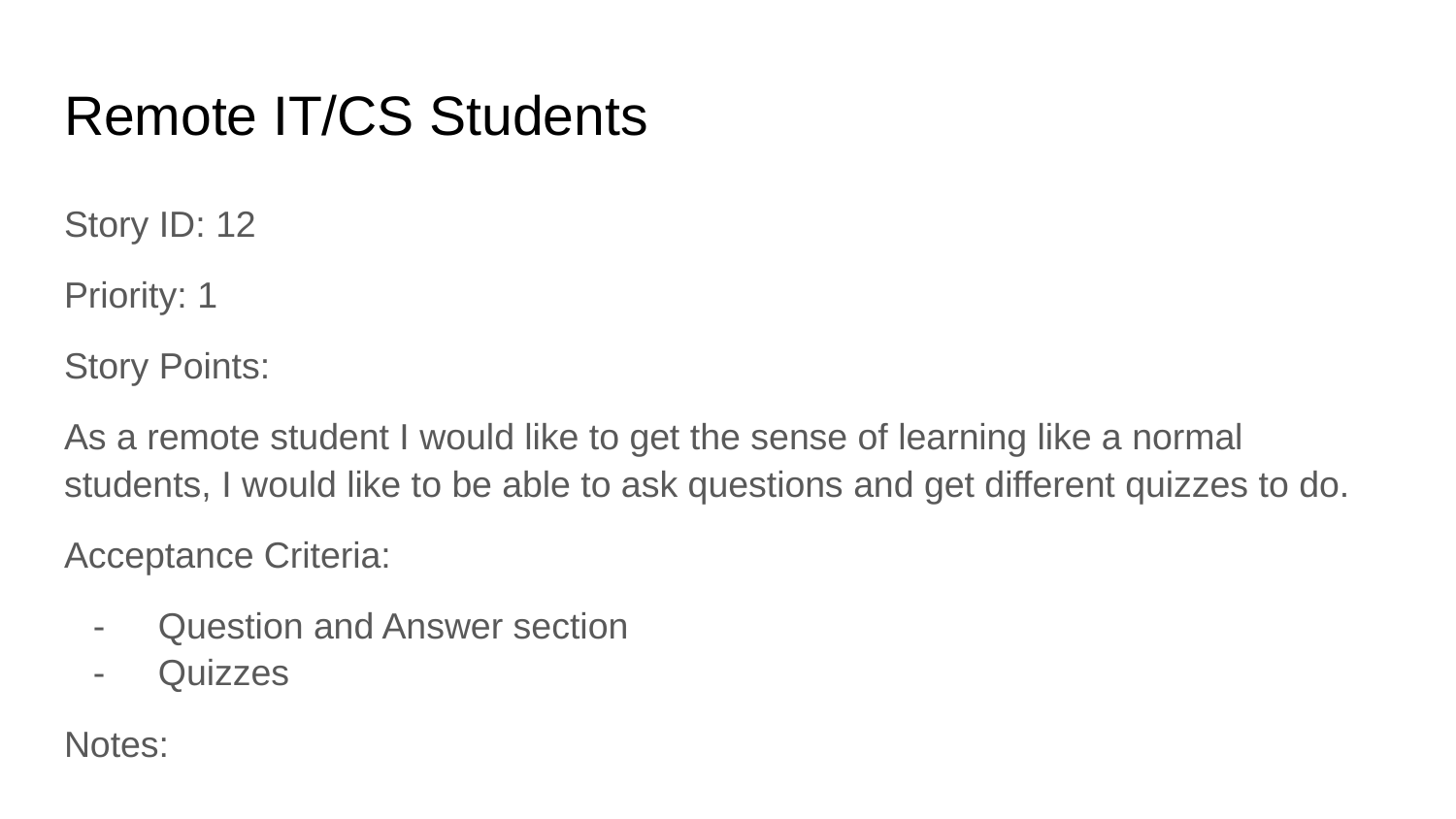

# Remote IT/CS Students
Story ID: 12
Priority: 1
Story Points:
As a remote student I would like to get the sense of learning like a normal students, I would like to be able to ask questions and get different quizzes to do.
Acceptance Criteria:
Question and Answer section
Quizzes
Notes: